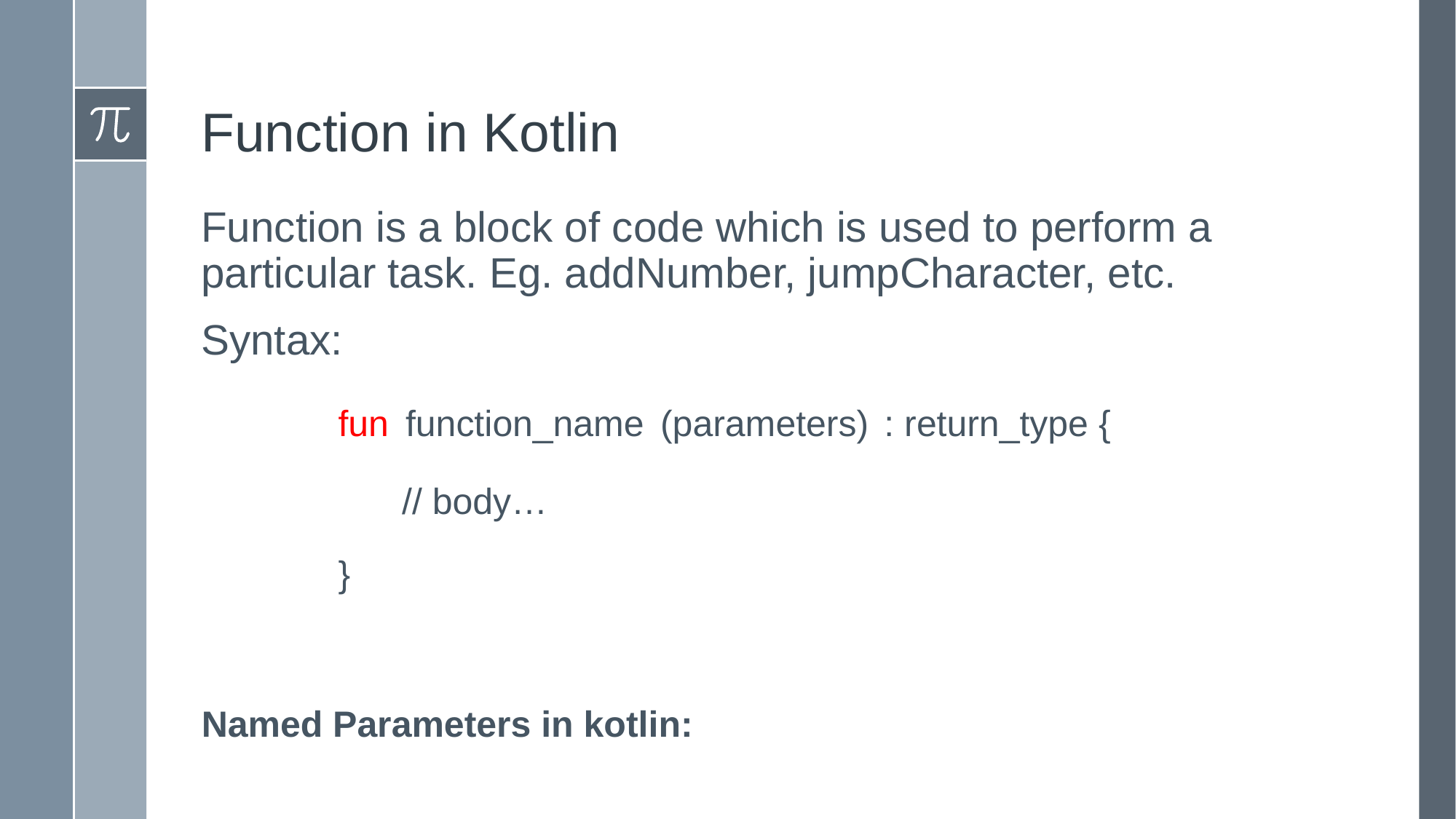

# Function in Kotlin
Function is a block of code which is used to perform a particular task. Eg. addNumber, jumpCharacter, etc.
Syntax:
fun
(parameters)
: return_type {
function_name
// body…
}
Named Parameters in kotlin: